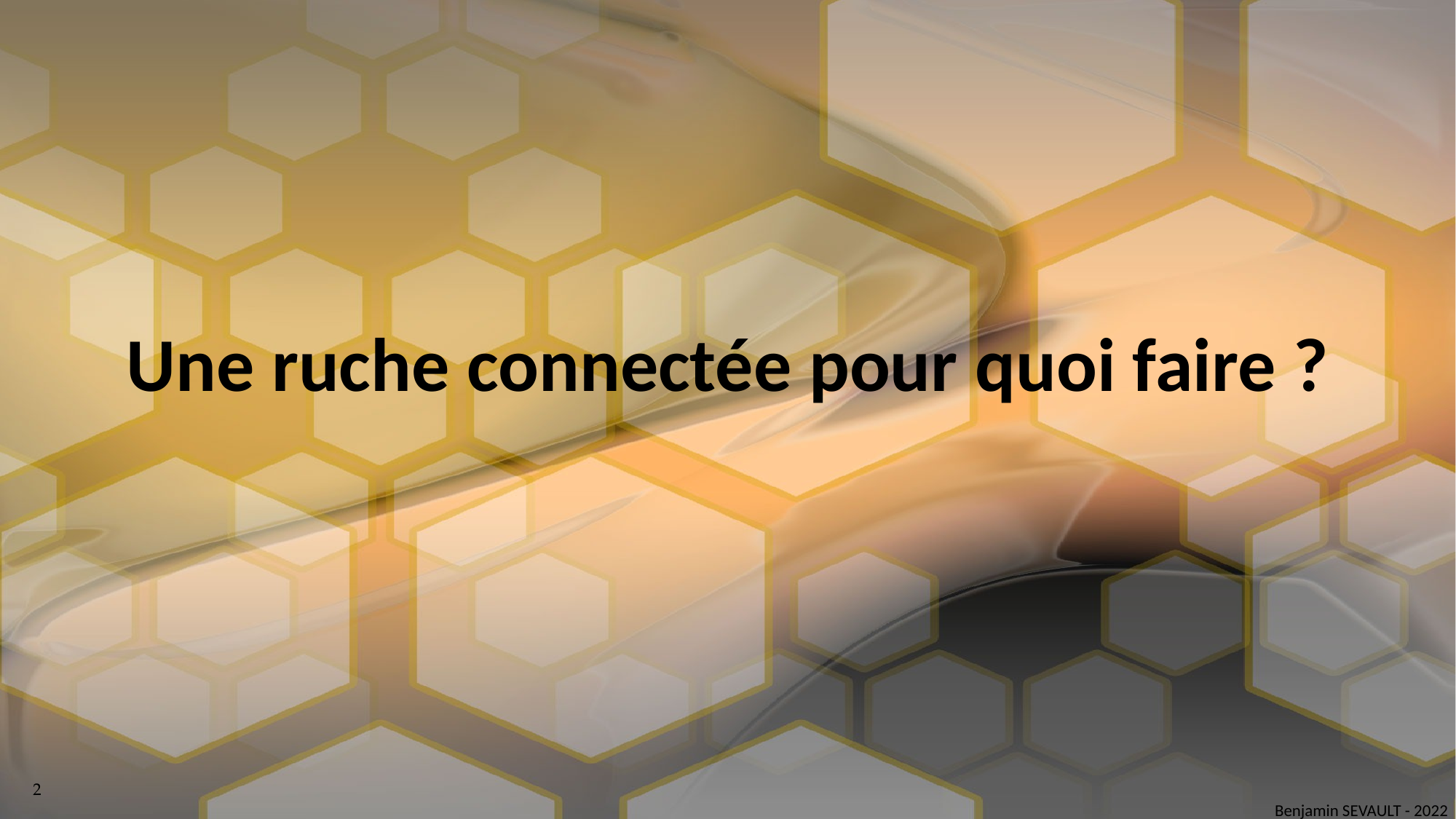

Une ruche connectée pour quoi faire ?
2
Benjamin SEVAULT - 2022